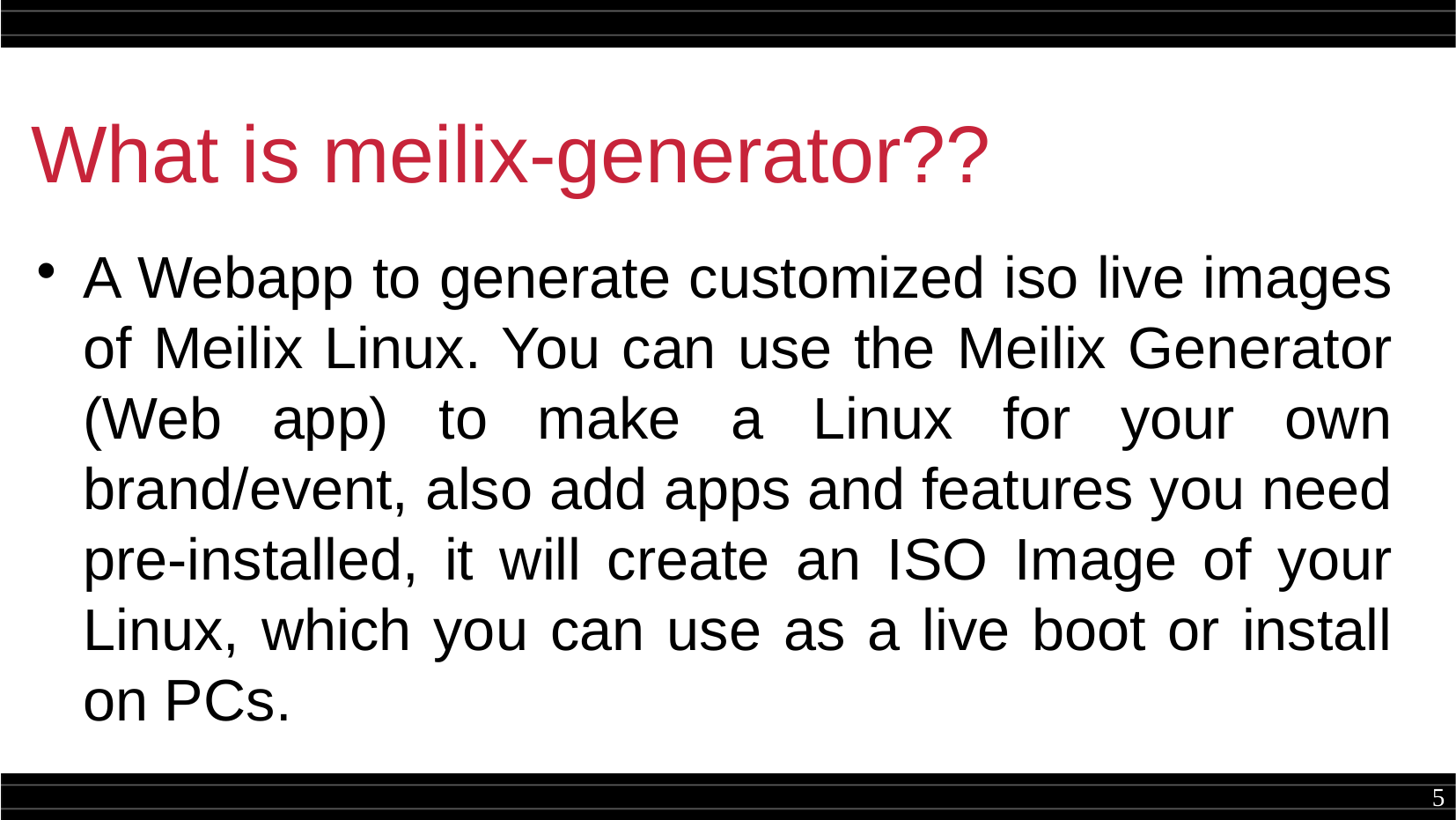

What is meilix-generator??
A Webapp to generate customized iso live images of Meilix Linux. You can use the Meilix Generator (Web app) to make a Linux for your own brand/event, also add apps and features you need pre-installed, it will create an ISO Image of your Linux, which you can use as a live boot or install on PCs.